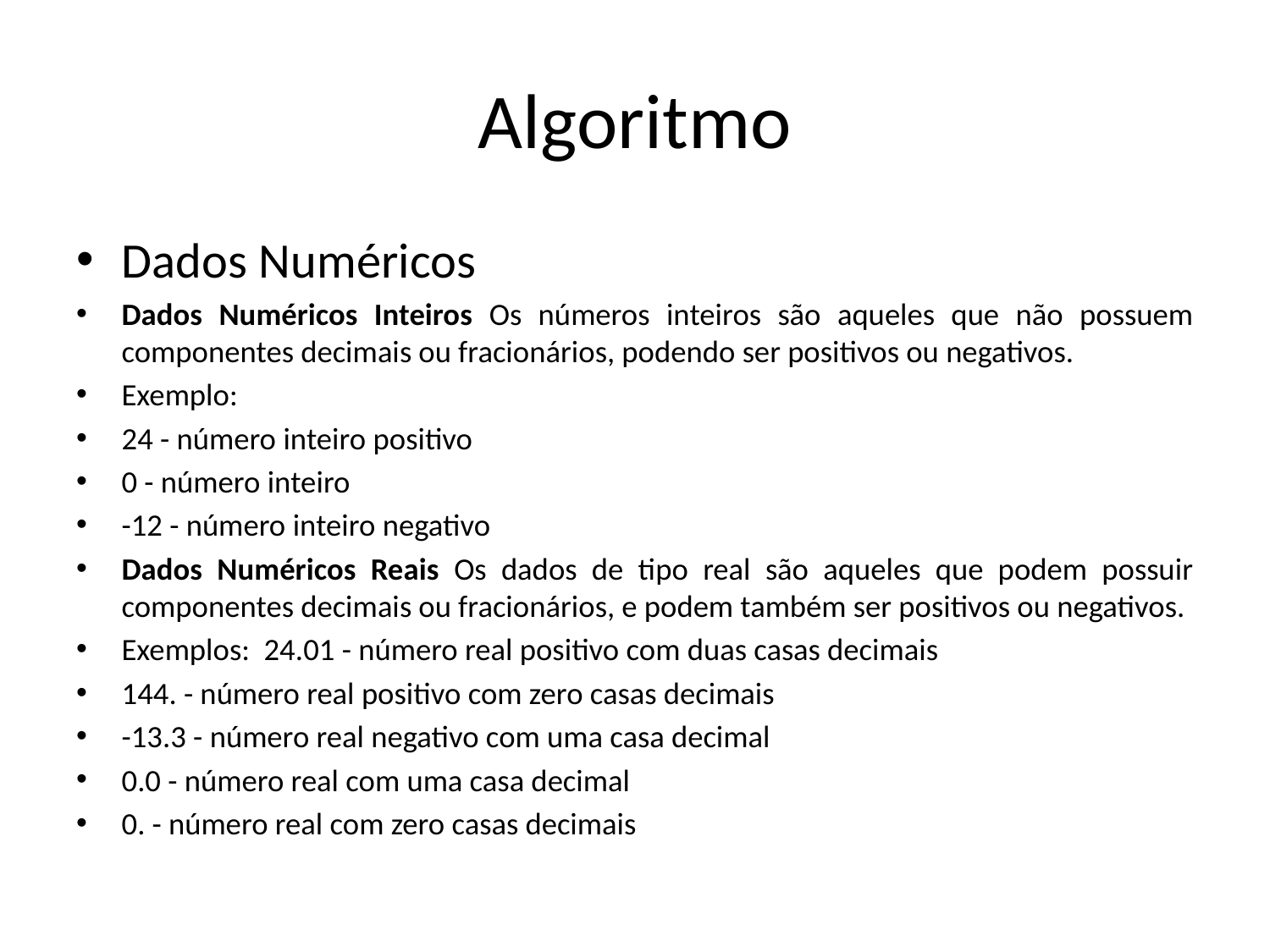

# Algoritmo
Dados Numéricos
Dados Numéricos Inteiros Os números inteiros são aqueles que não possuem componentes decimais ou fracionários, podendo ser positivos ou negativos.
Exemplo:
24 - número inteiro positivo
0 - número inteiro
-12 - número inteiro negativo
Dados Numéricos Reais Os dados de tipo real são aqueles que podem possuir componentes decimais ou fracionários, e podem também ser positivos ou negativos.
Exemplos:  24.01 - número real positivo com duas casas decimais
144. - número real positivo com zero casas decimais
-13.3 - número real negativo com uma casa decimal
0.0 - número real com uma casa decimal
0. - número real com zero casas decimais